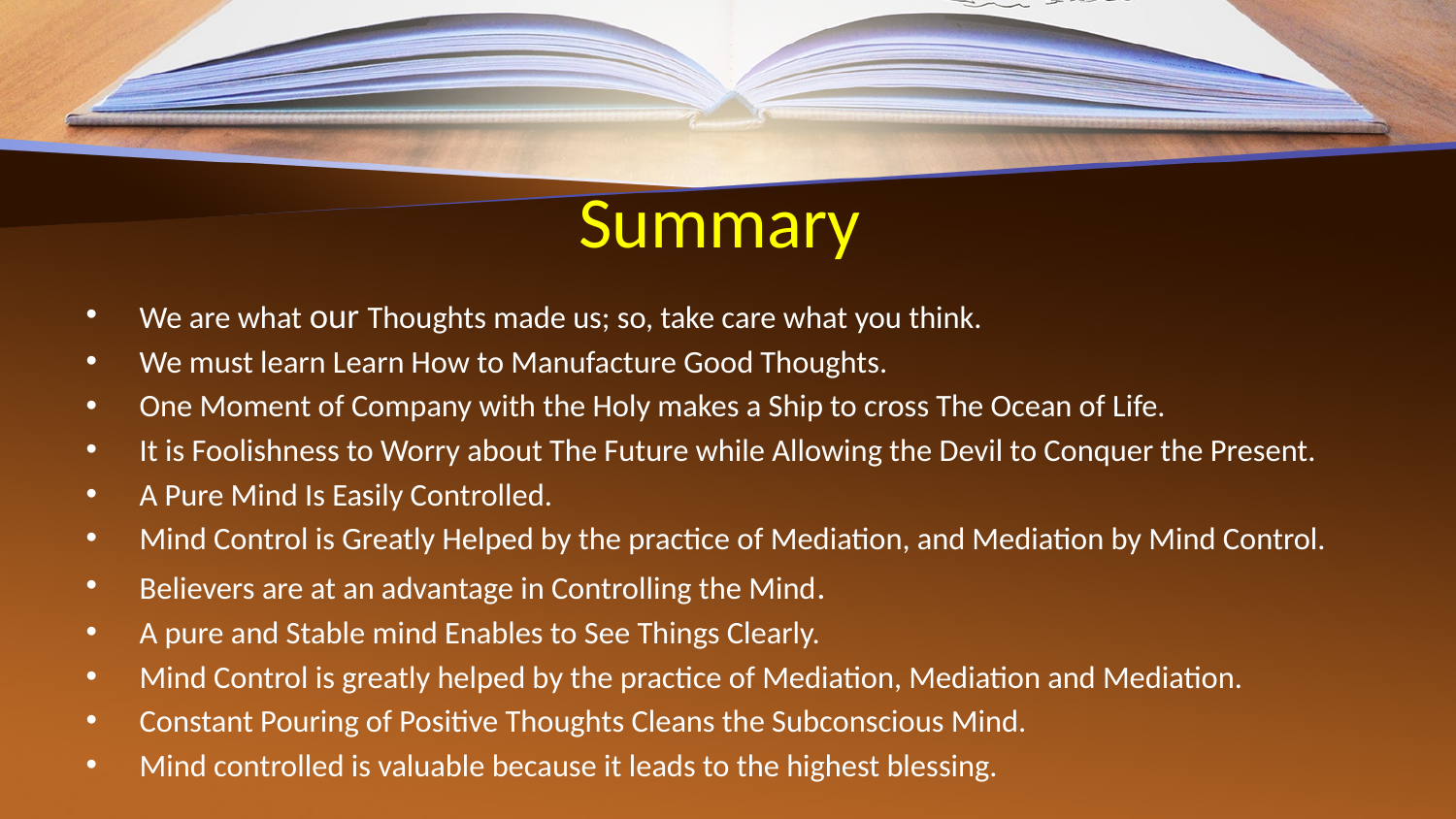

# Summary
We are what our Thoughts made us; so, take care what you think.
We must learn Learn How to Manufacture Good Thoughts.
One Moment of Company with the Holy makes a Ship to cross The Ocean of Life.
It is Foolishness to Worry about The Future while Allowing the Devil to Conquer the Present.
A Pure Mind Is Easily Controlled.
Mind Control is Greatly Helped by the practice of Mediation, and Mediation by Mind Control.
Believers are at an advantage in Controlling the Mind.
A pure and Stable mind Enables to See Things Clearly.
Mind Control is greatly helped by the practice of Mediation, Mediation and Mediation.
Constant Pouring of Positive Thoughts Cleans the Subconscious Mind.
Mind controlled is valuable because it leads to the highest blessing.